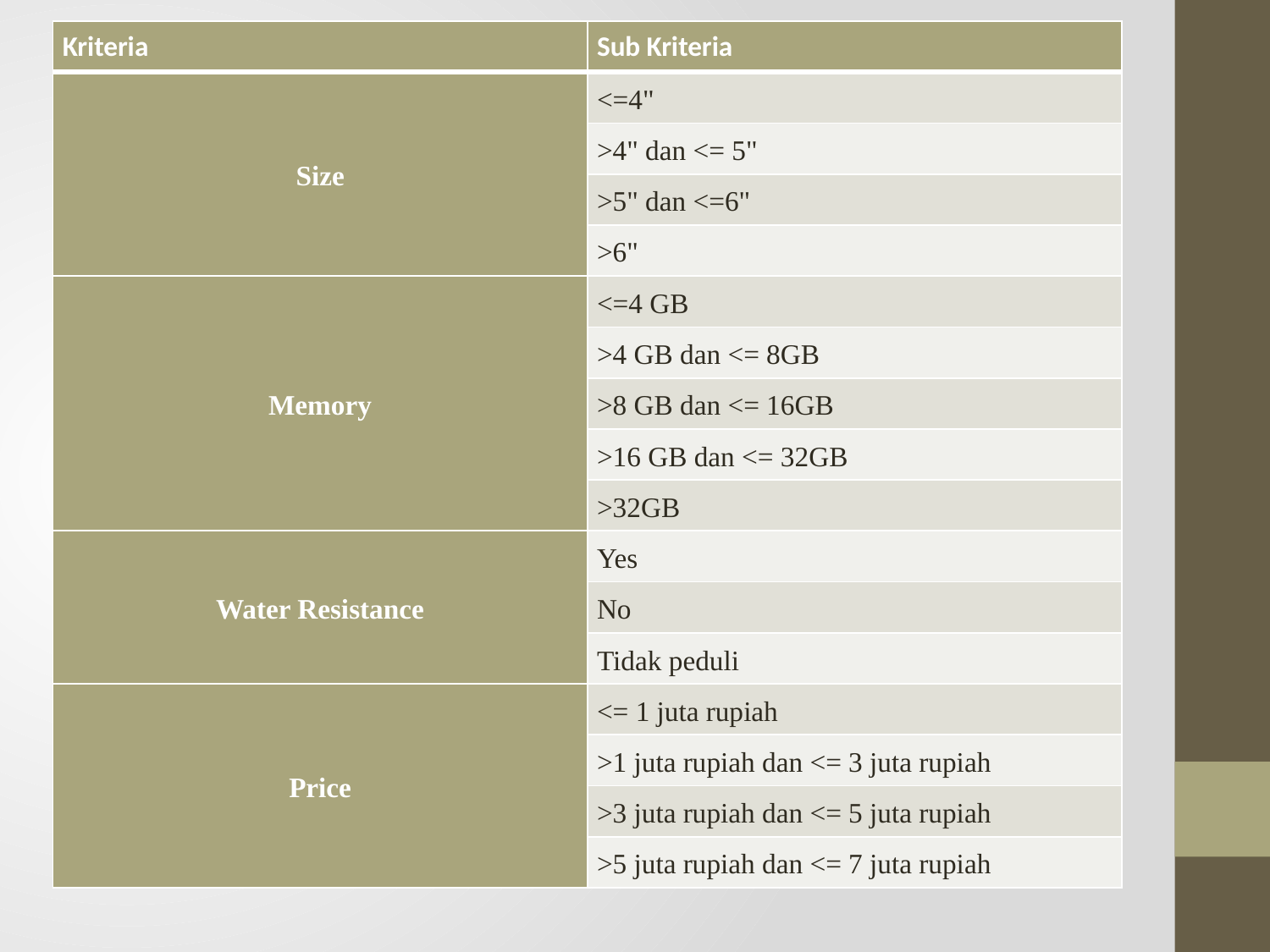

| Kriteria | Sub Kriteria |
| --- | --- |
| Size | <=4" |
|  | >4" dan <= 5" |
|  | >5" dan <=6" |
|  | >6" |
| Memory | <=4 GB |
|  | >4 GB dan <= 8GB |
|  | >8 GB dan <= 16GB |
|  | >16 GB dan <= 32GB |
|  | >32GB |
| Water Resistance | Yes |
|  | No |
|  | Tidak peduli |
| Price | <= 1 juta rupiah |
|  | >1 juta rupiah dan <= 3 juta rupiah |
|  | >3 juta rupiah dan <= 5 juta rupiah |
|  | >5 juta rupiah dan <= 7 juta rupiah |